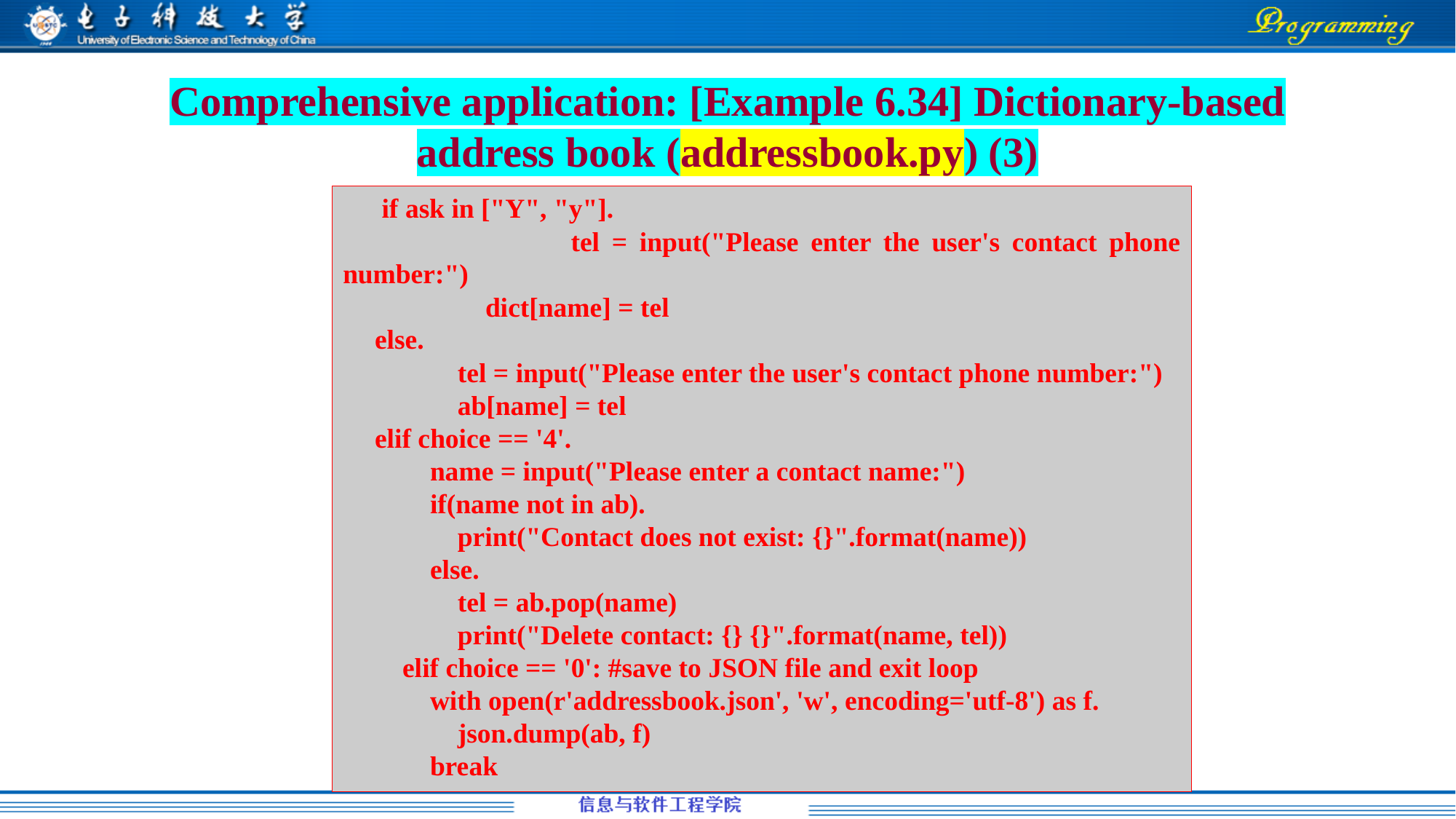

# Comprehensive application: [Example 6.34] Dictionary-based address book (addressbook.py) (3)
 if ask in ["Y", "y"].
                tel = input("Please enter the user's contact phone number:")
                dict[name] = tel
else.
            tel = input("Please enter the user's contact phone number:")
            ab[name] = tel
elif choice == '4'.
        name = input("Please enter a contact name:")
        if(name not in ab).
            print("Contact does not exist: {}".format(name))
        else.
            tel = ab.pop(name)
            print("Delete contact: {} {}".format(name, tel))
    elif choice == '0': #save to JSON file and exit loop
        with open(r'addressbook.json', 'w', encoding='utf-8') as f.
            json.dump(ab, f)
        break